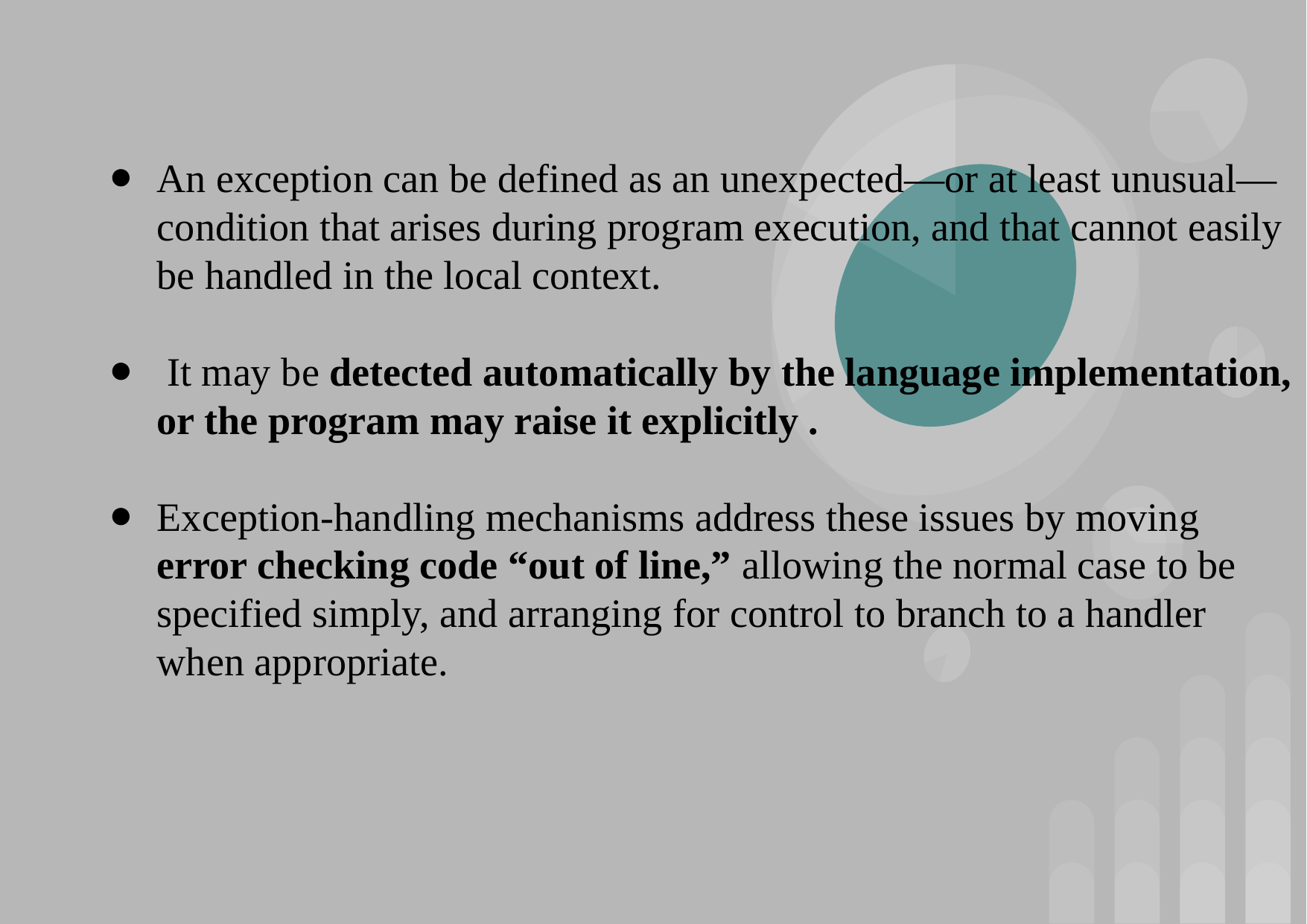

An exception can be defined as an unexpected—or at least unusual— condition that arises during program execution, and that cannot easily be handled in the local context.

 It may be detected automatically by the language implementation, or the program may raise it explicitly .

Exception-handling mechanisms address these issues by moving error checking code “out of line,” allowing the normal case to be specified simply, and arranging for control to branch to a handler when appropriate.